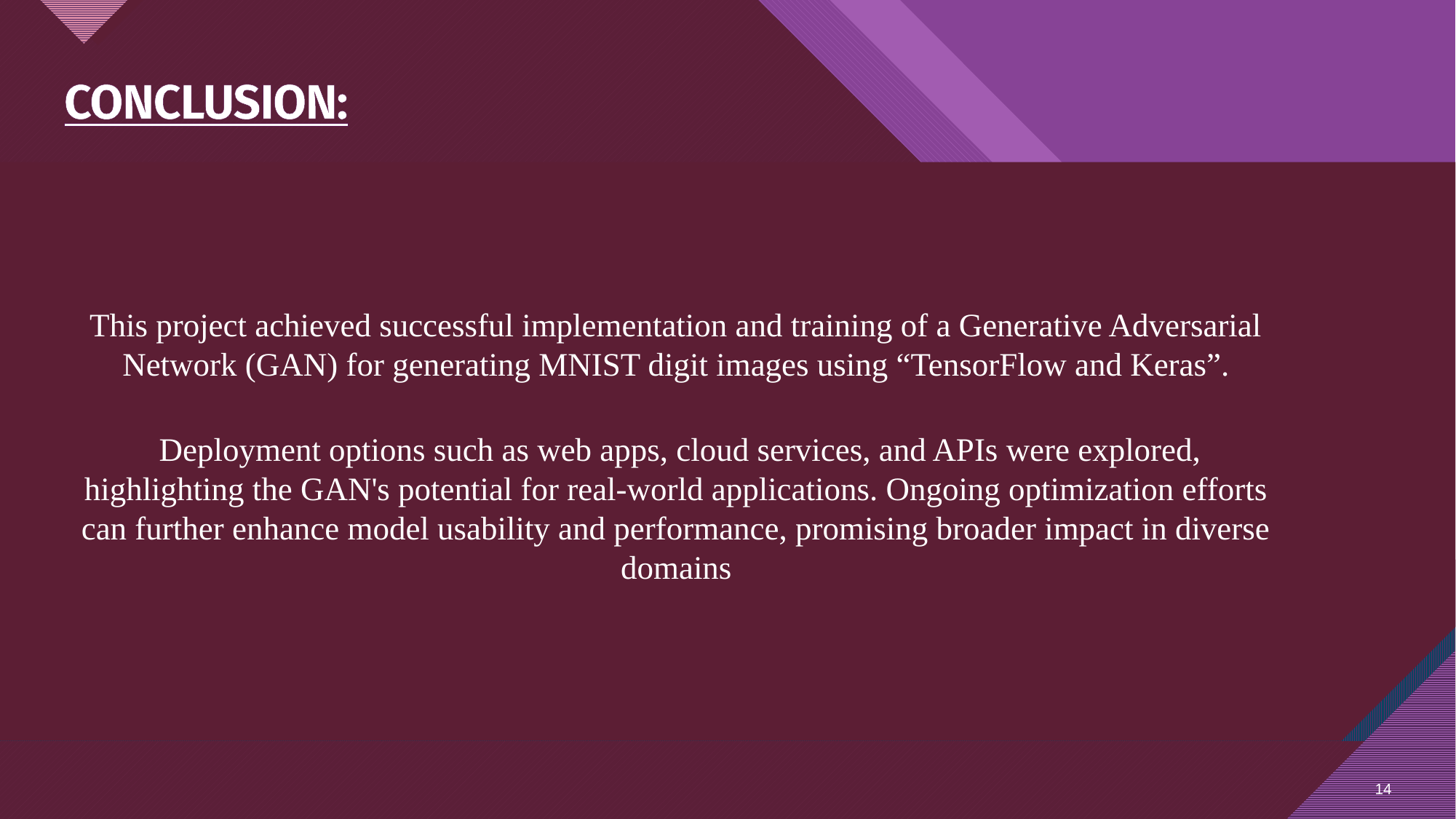

# CONCLUSION:
This project achieved successful implementation and training of a Generative Adversarial Network (GAN) for generating MNIST digit images using “TensorFlow and Keras”.

 Deployment options such as web apps, cloud services, and APIs were explored, highlighting the GAN's potential for real-world applications. Ongoing optimization efforts can further enhance model usability and performance, promising broader impact in diverse domains
14